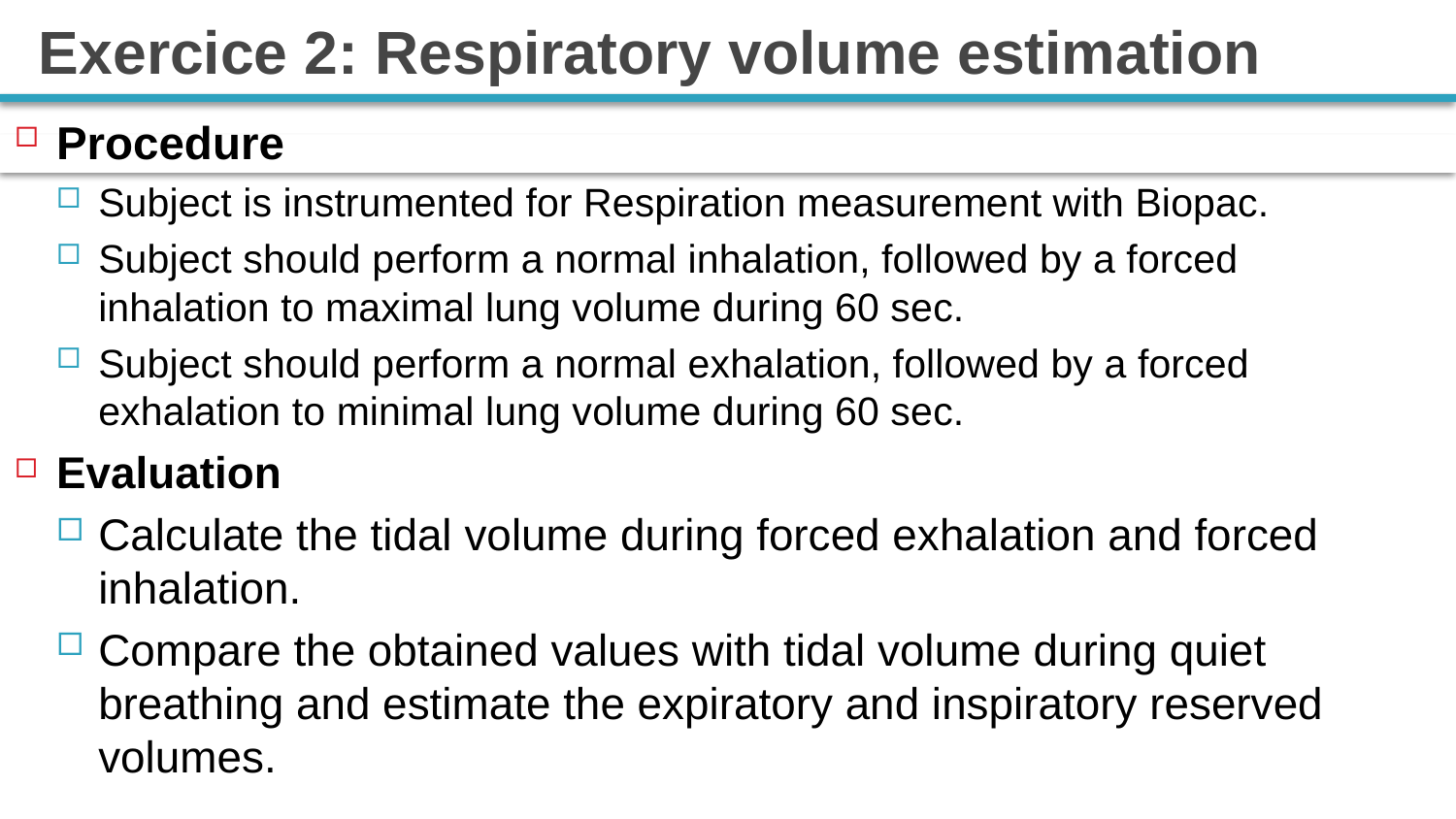

# Exercice 2: Respiratory volume estimation
Procedure
Subject is instrumented for Respiration measurement with Biopac.
Subject should perform a normal inhalation, followed by a forced inhalation to maximal lung volume during 60 sec.
Subject should perform a normal exhalation, followed by a forced exhalation to minimal lung volume during 60 sec.
Evaluation
Calculate the tidal volume during forced exhalation and forced inhalation.
Compare the obtained values with tidal volume during quiet breathing and estimate the expiratory and inspiratory reserved volumes.